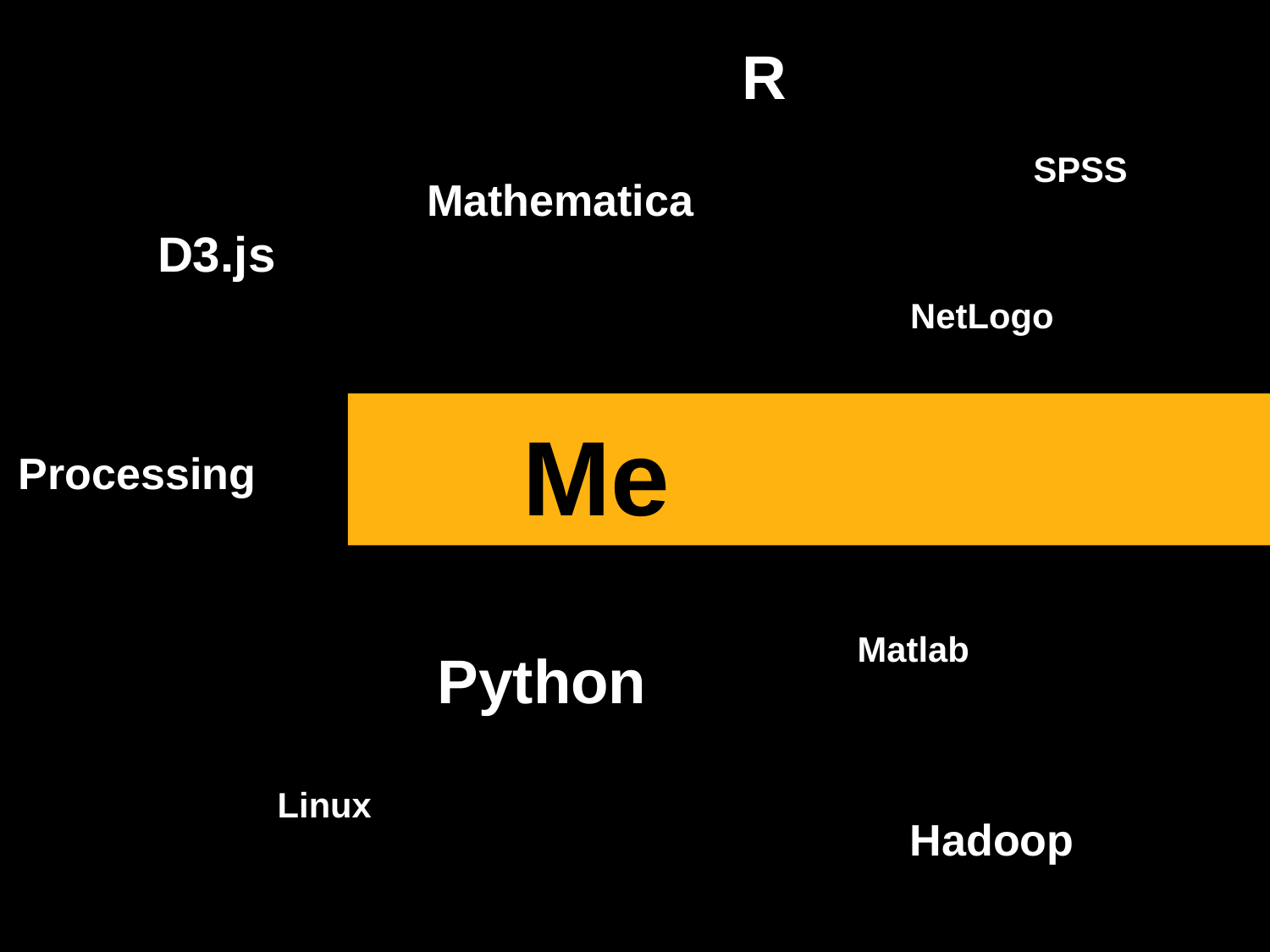

R
SPSS
Mathematica
D3.js
NetLogo
     Me
Processing
Matlab
Python
Linux
Hadoop